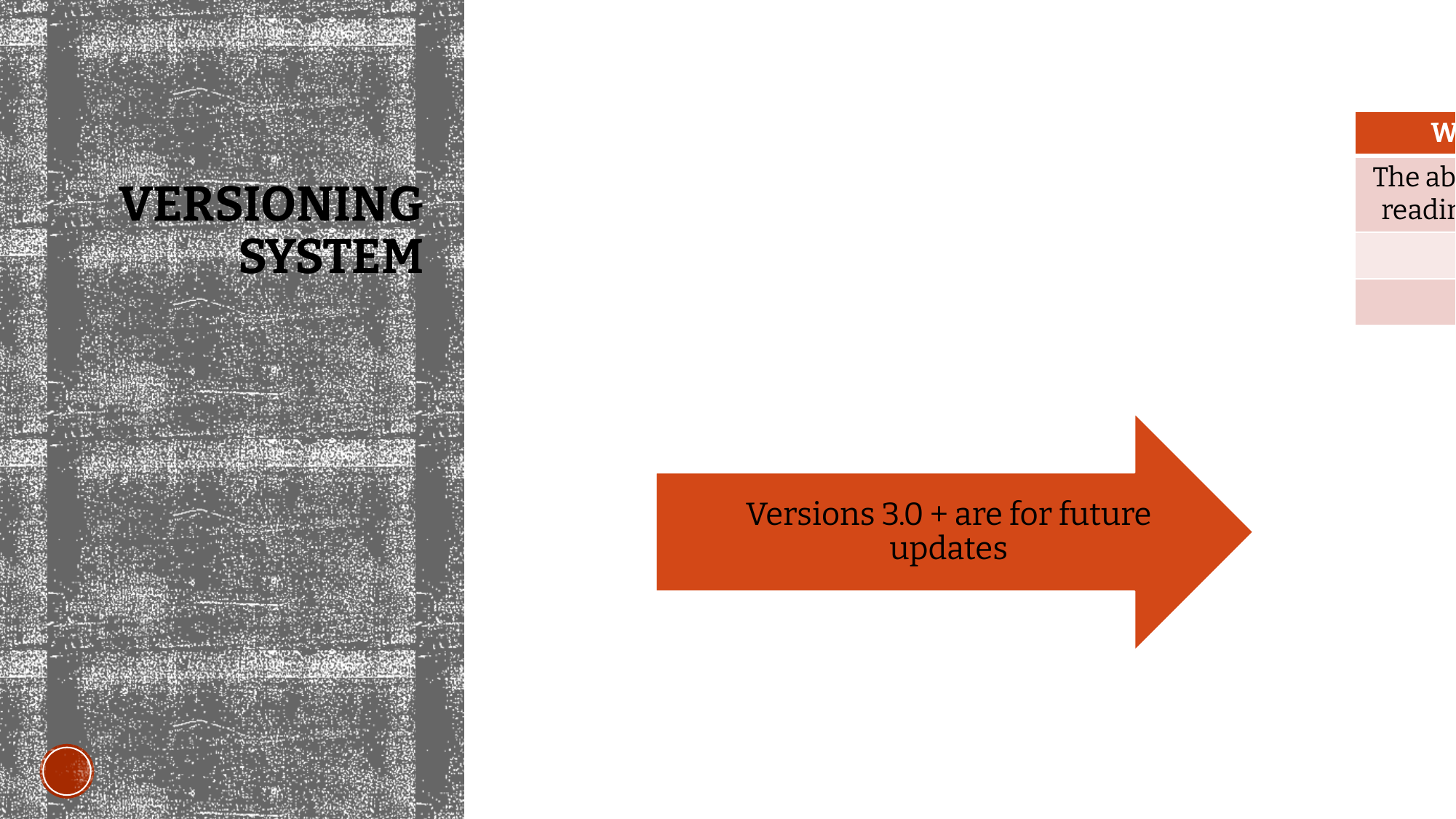

# Versioning System
| What is missing | Due Date | Version |
| --- | --- | --- |
| The ability to store sensor readings for BLACK BOX | 1/9/2023 | 1.0 |
| N/A | 10/9/2023 | 2.0 |
| N/A | 30/9/2023 | 3.0 |
Versions 3.0 + are for future updates